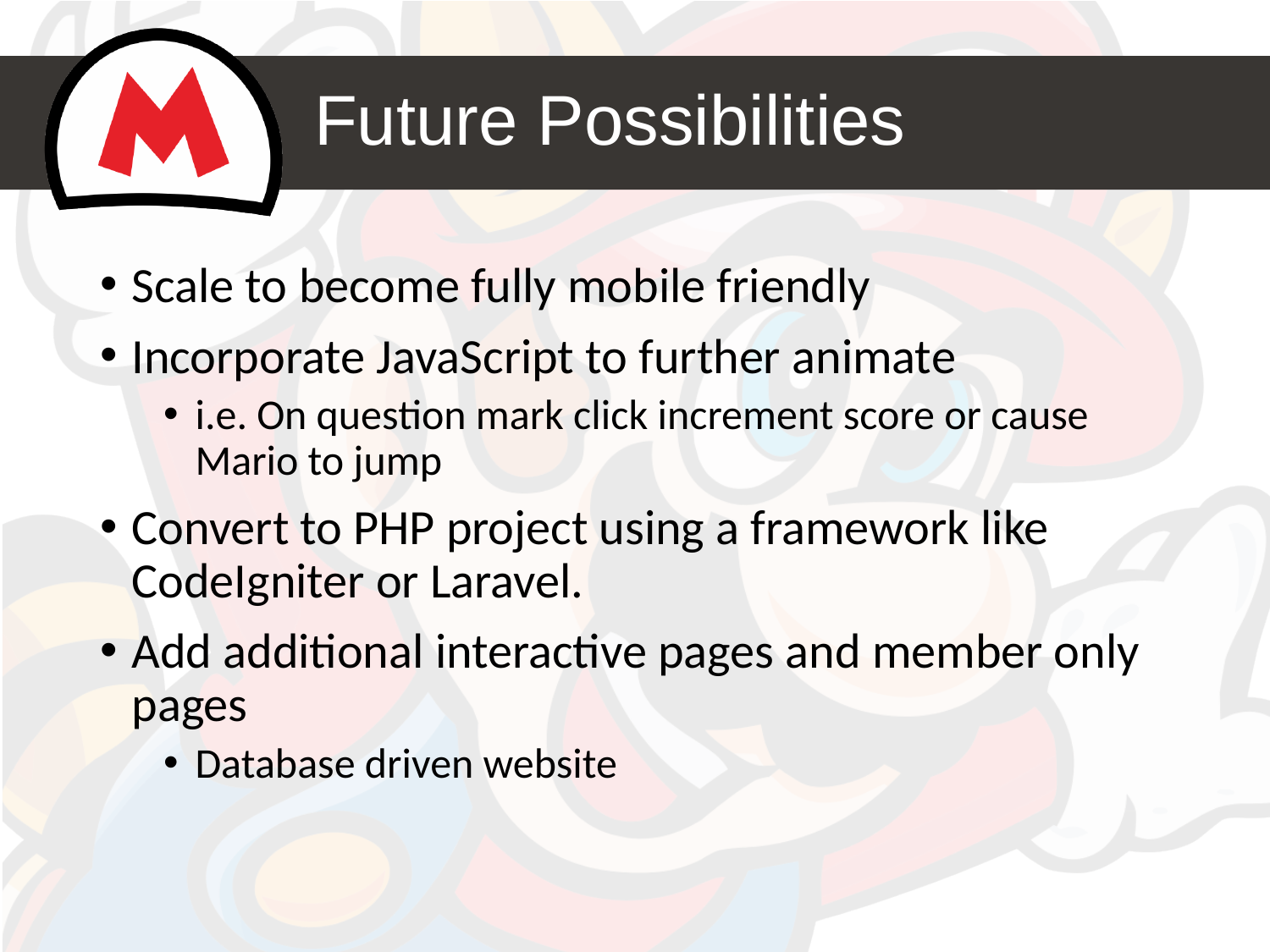

# Future Possibilities
Scale to become fully mobile friendly
Incorporate JavaScript to further animate
i.e. On question mark click increment score or cause Mario to jump
Convert to PHP project using a framework like CodeIgniter or Laravel.
Add additional interactive pages and member only pages
Database driven website